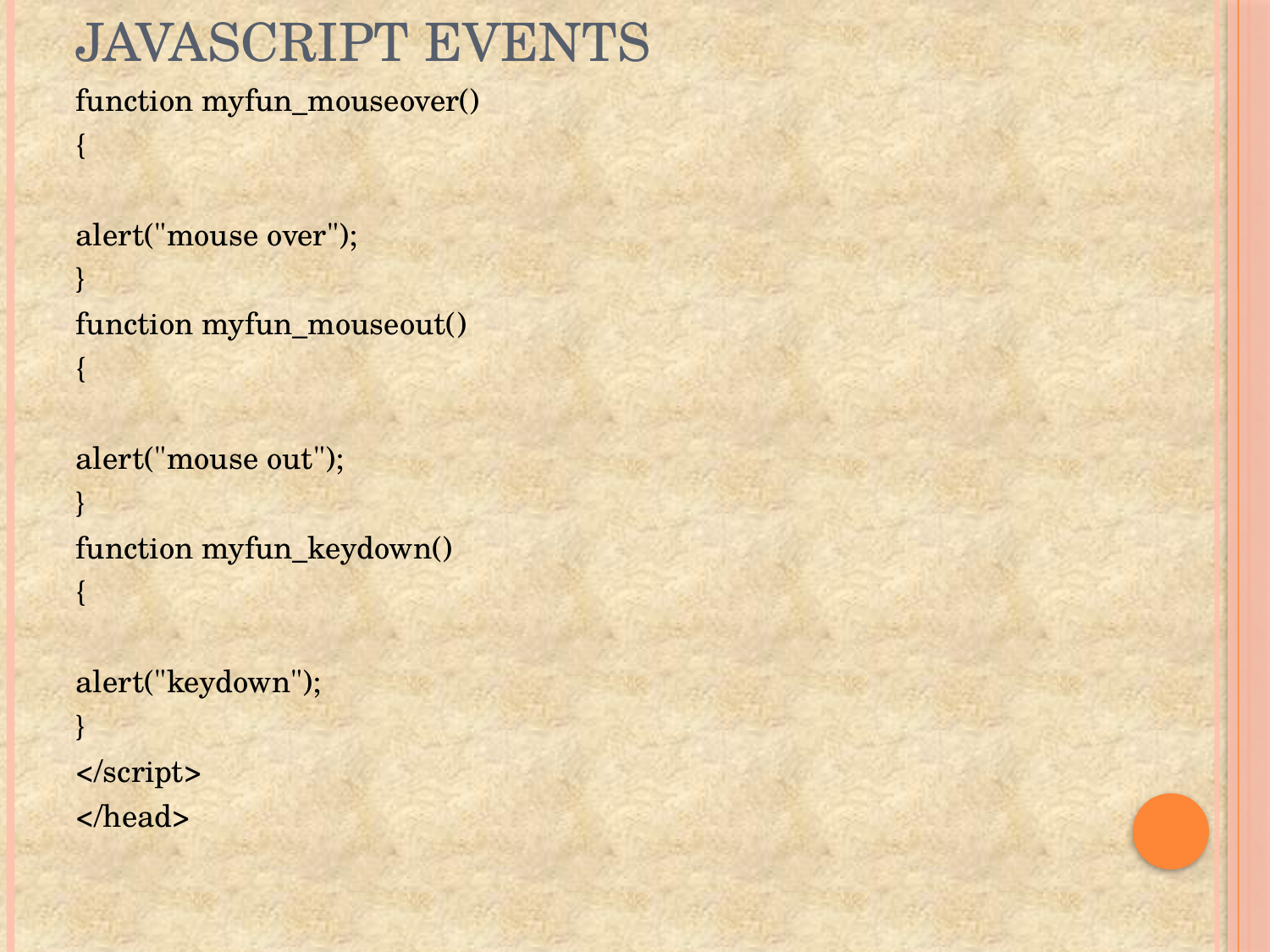

# Javascript events
function myfun_mouseover()
{

alert("mouse over");
}
function myfun_mouseout()
{

alert("mouse out");
}
function myfun_keydown()
{

alert("keydown");
}
</script>
</head>